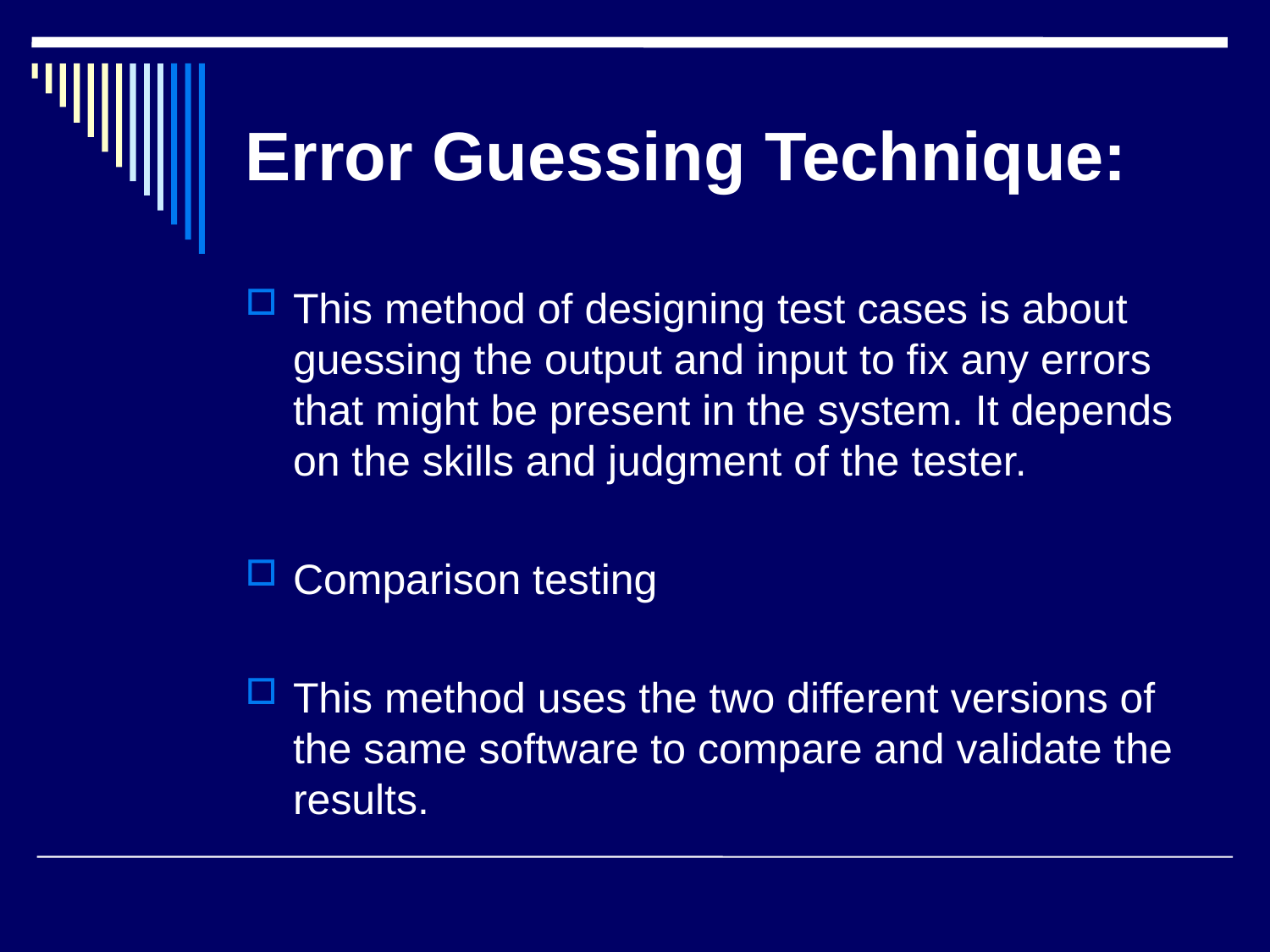

# Error Guessing Technique:
This method of designing test cases is about guessing the output and input to fix any errors that might be present in the system. It depends on the skills and judgment of the tester.

Comparison testing

This method uses the two different versions of the same software to compare and validate the results.